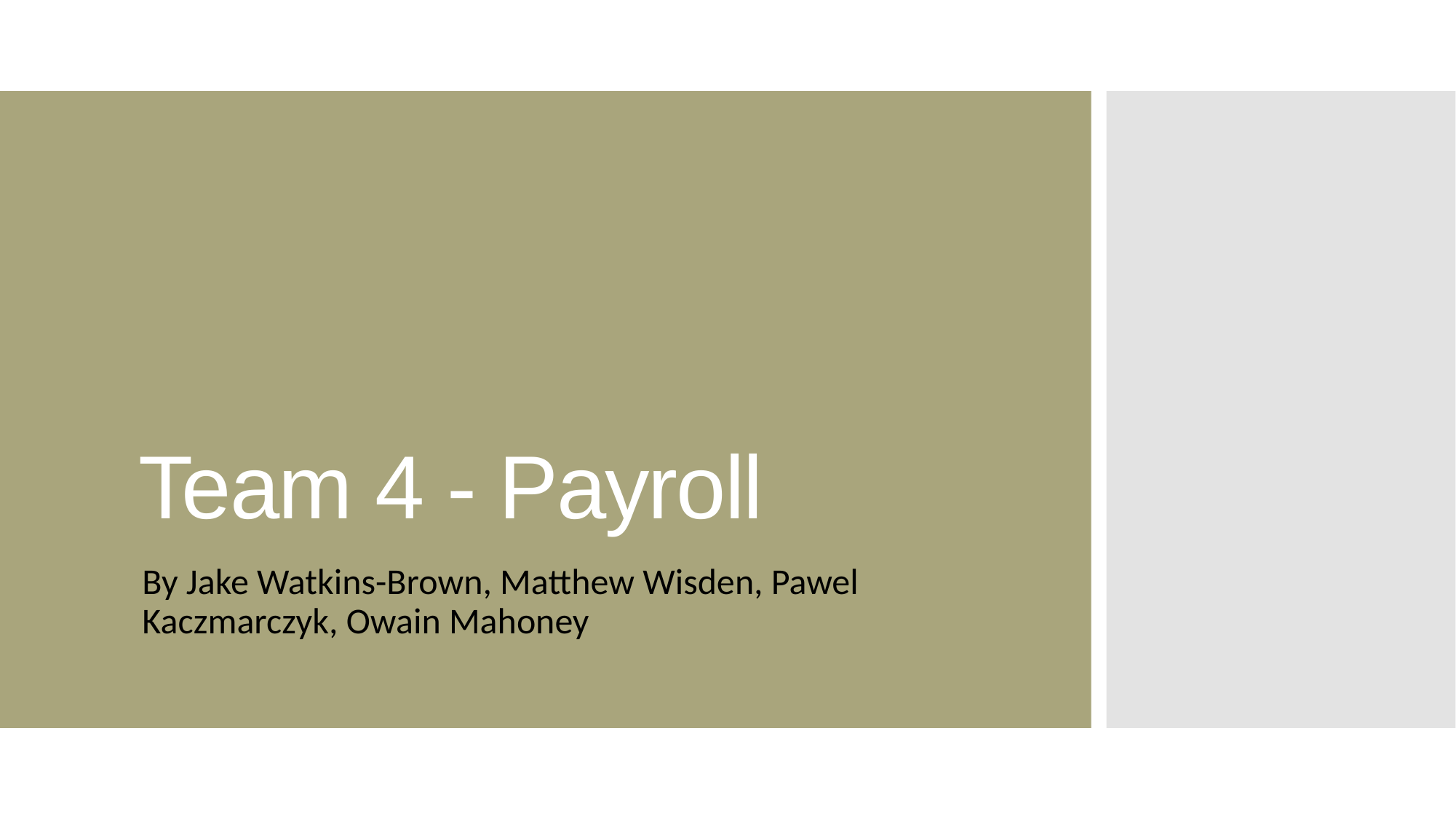

# Team 4 - Payroll
By Jake Watkins-Brown, Matthew Wisden, Pawel Kaczmarczyk, Owain Mahoney